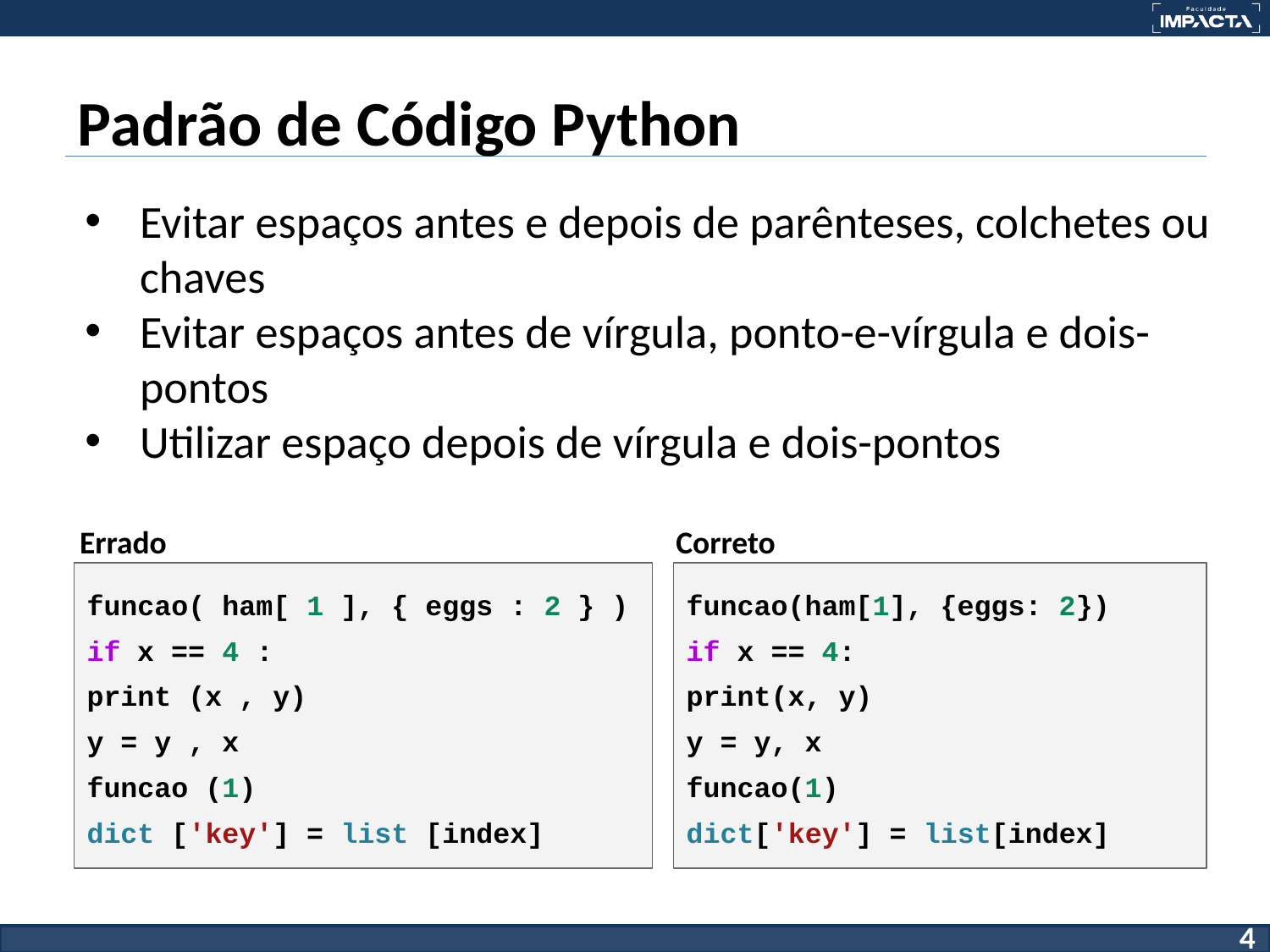

# Padrão de Código Python
Evitar espaços antes e depois de parênteses, colchetes ou chaves
Evitar espaços antes de vírgula, ponto-e-vírgula e dois-pontos
Utilizar espaço depois de vírgula e dois-pontos

Errado
Correto
funcao( ham[ 1 ], { eggs : 2 } )
if x == 4 :
print (x , y)
y = y , x
funcao (1)
dict ['key'] = list [index]

funcao(ham[1], {eggs: 2})
if x == 4:
print(x, y)
y = y, x
funcao(1)
dict['key'] = list[index]

4